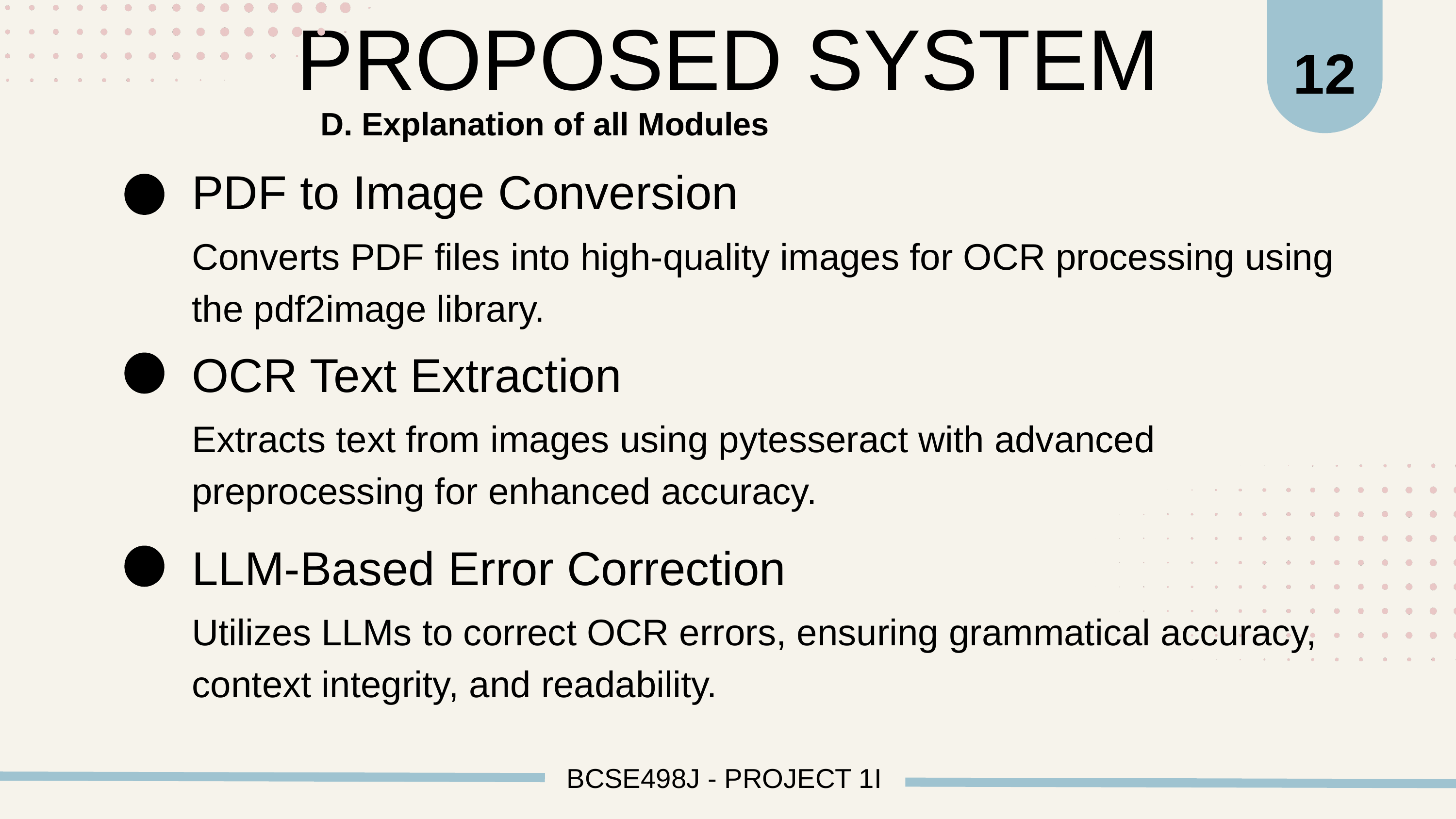

12

PROPOSED SYSTEM
D. Explanation of all Modules
PDF to Image Conversion

Converts PDF files into high-quality images for OCR processing using the pdf2image library.

OCR Text Extraction

Extracts text from images using pytesseract with advanced preprocessing for enhanced accuracy.

LLM-Based Error Correction

Utilizes LLMs to correct OCR errors, ensuring grammatical accuracy, context integrity, and readability.

BCSE498J - PROJECT 1I